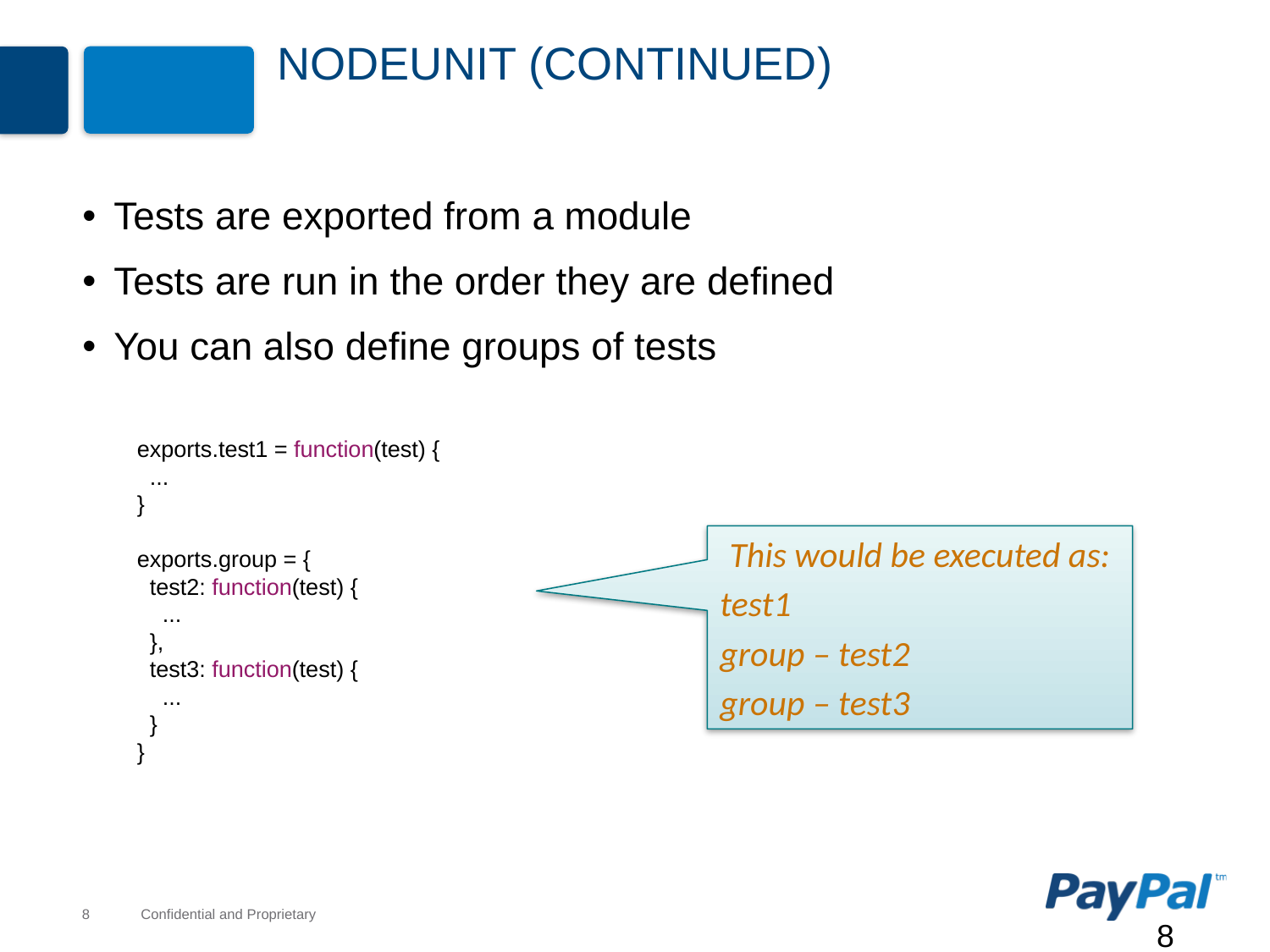

# Nodeunit (continued)
Tests are exported from a module
Tests are run in the order they are defined
You can also define groups of tests
exports.test1 = function(test) {
  ...
}

exports.group = {
  test2: function(test) {
    ...
  },
  test3: function(test) {
    ...
  }
}
This would be executed as:
test1
group – test2
group – test3
8